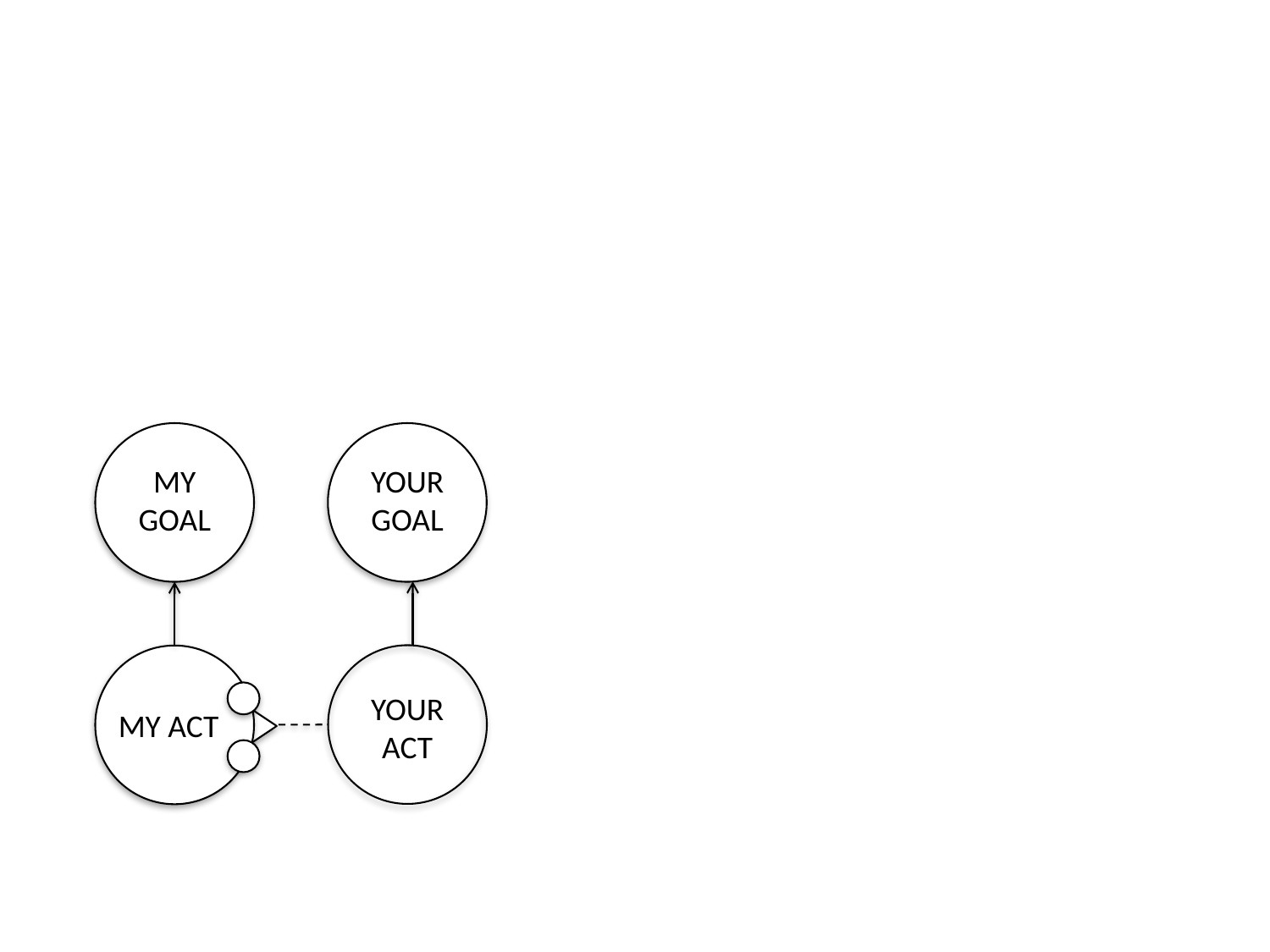

MY GOAL
YOUR GOAL

YOUR ACT
MY ACT